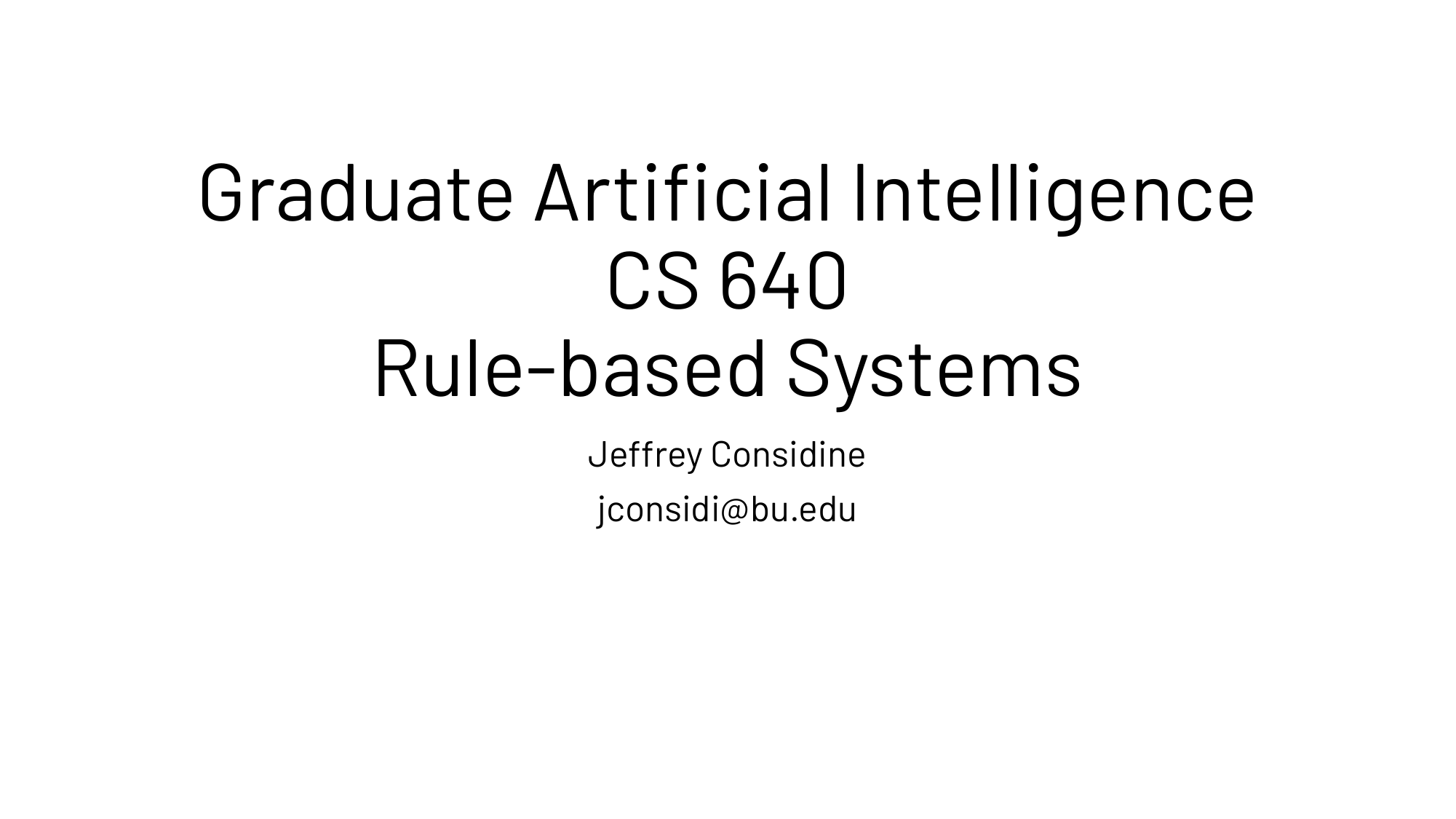

# Graduate Artificial Intelligence CS 640 Rule-based Systems
Jeffrey Considine
jconsidi@bu.edu